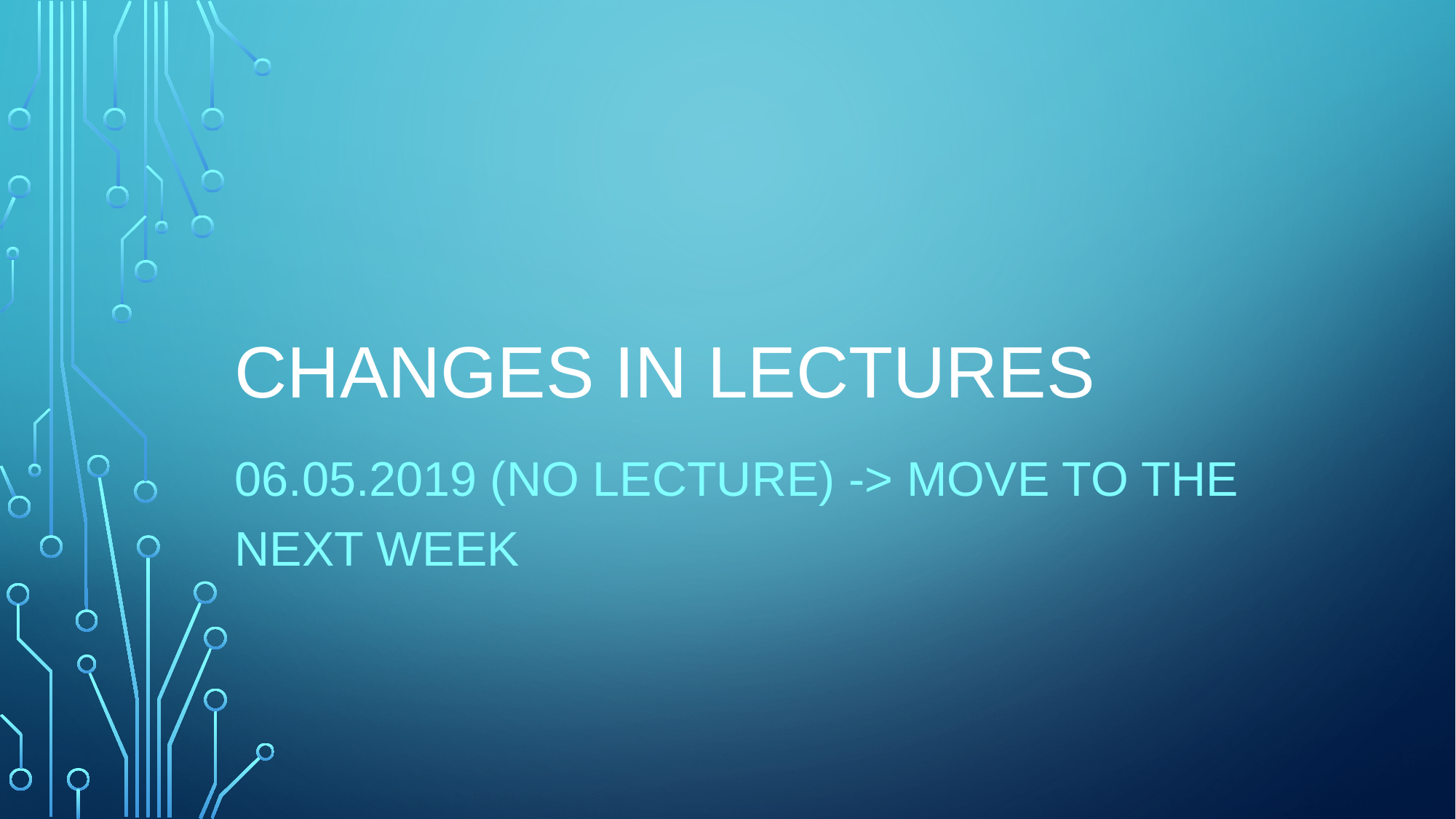

# Changes in lectures
06.05.2019 (No lecture) -> Move to the next week